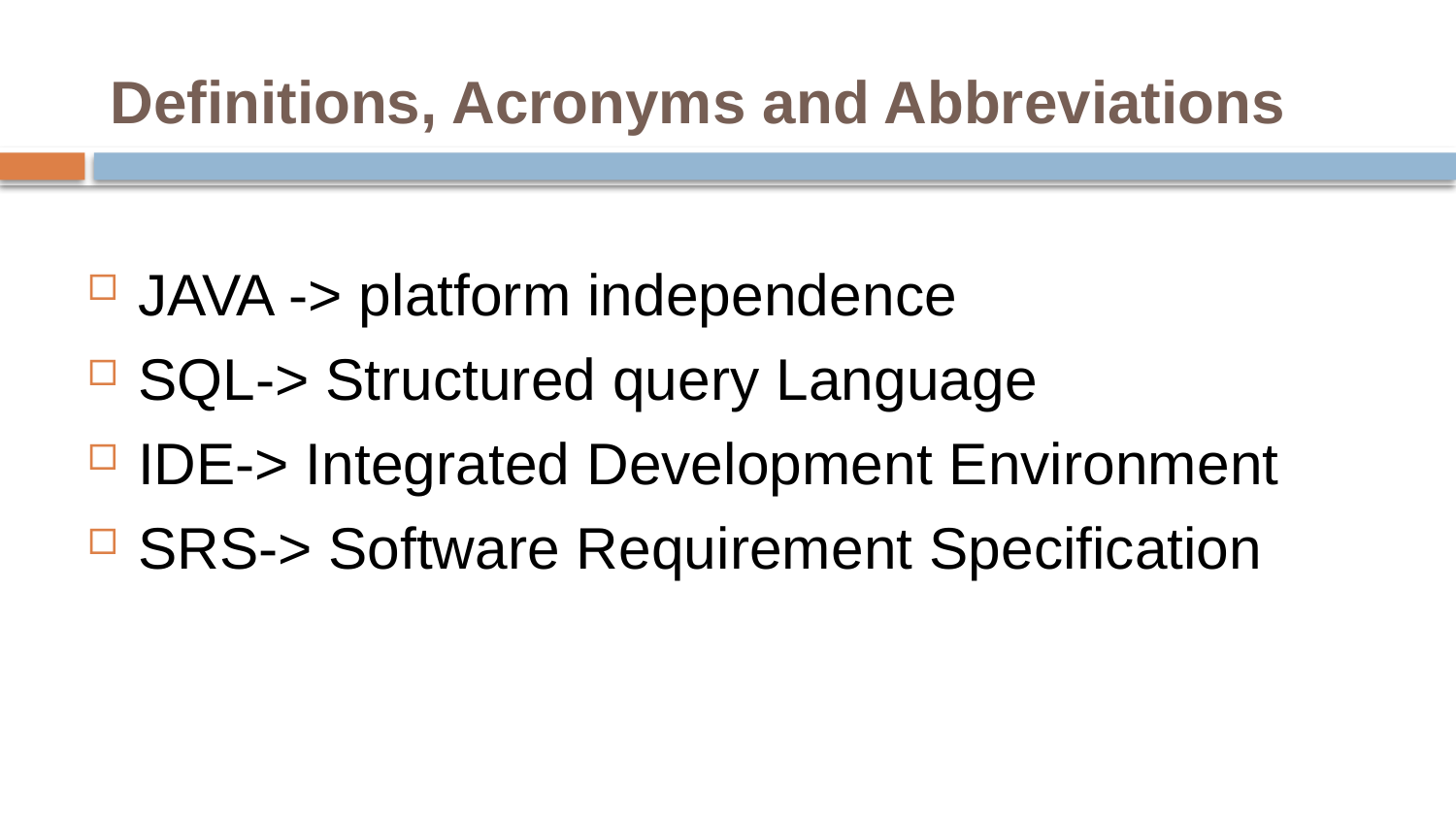

# Definitions, Acronyms and Abbreviations
JAVA -> platform independence
SQL-> Structured query Language
IDE-> Integrated Development Environment
SRS-> Software Requirement Specification